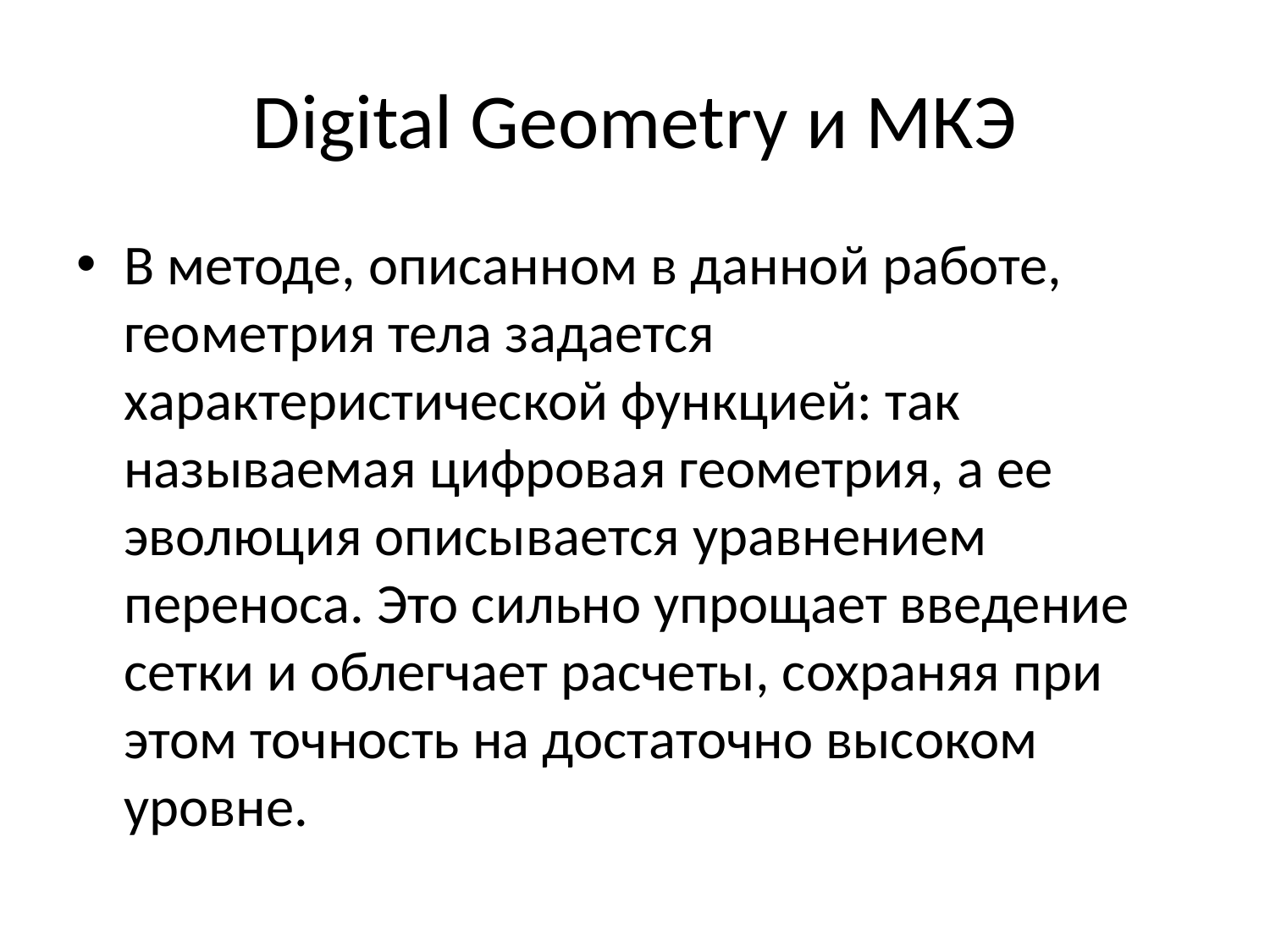

# Digital Geometry и МКЭ
В методе, описанном в данной работе, геометрия тела задается характеристической функцией: так называемая цифровая геометрия, а ее эволюция описывается уравнением переноса. Это сильно упрощает введение сетки и облегчает расчеты, сохраняя при этом точность на достаточно высоком уровне.